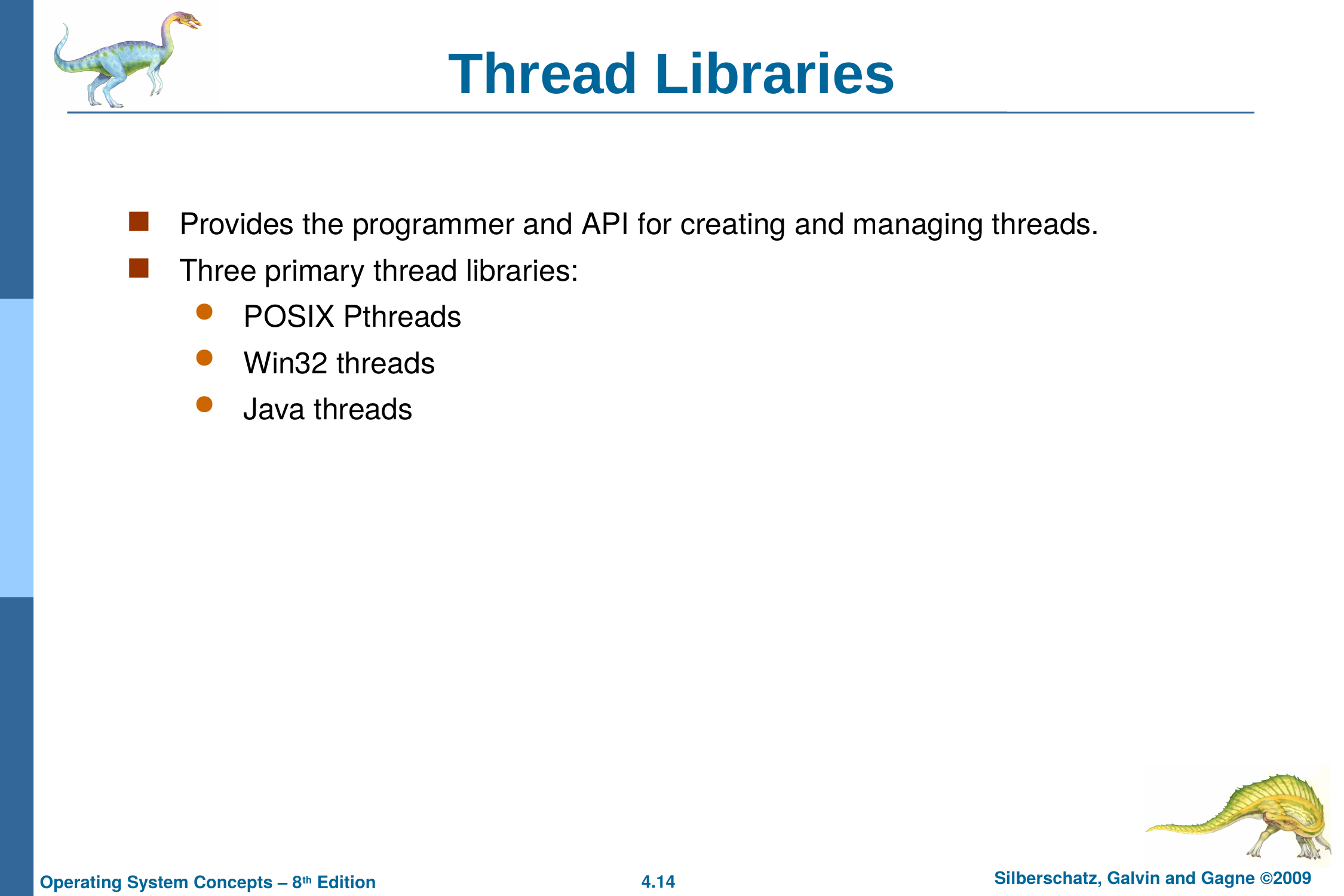

# Thread Libraries

Provides the programmer and API for creating and managing threads.
Three primary thread libraries:
 POSIX Pthreads
 Win32 threads
 Java threads